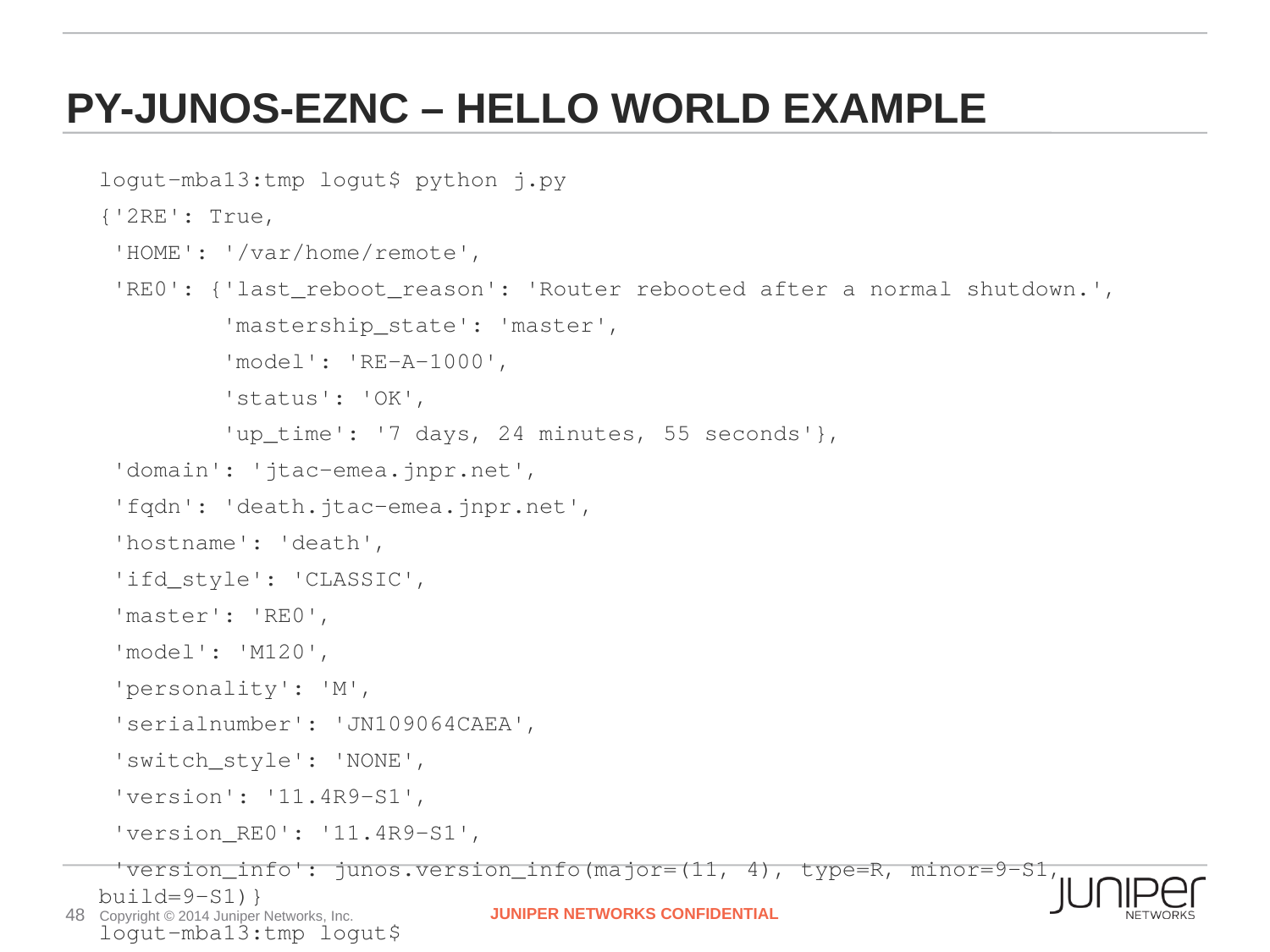

# Py-junos-eznc – Hello World Example
logut-mba13:tmp logut$ python j.py
{'2RE': True,
 'HOME': '/var/home/remote',
 'RE0': {'last_reboot_reason': 'Router rebooted after a normal shutdown.',
         'mastership_state': 'master',
         'model': 'RE-A-1000',
         'status': 'OK',
         'up_time': '7 days, 24 minutes, 55 seconds'},
 'domain': 'jtac-emea.jnpr.net',
 'fqdn': 'death.jtac-emea.jnpr.net',
 'hostname': 'death',
 'ifd_style': 'CLASSIC',
 'master': 'RE0',
 'model': 'M120',
 'personality': 'M',
 'serialnumber': 'JN109064CAEA',
 'switch_style': 'NONE',
 'version': '11.4R9-S1',
 'version_RE0': '11.4R9-S1',
 'version_info': junos.version_info(major=(11, 4), type=R, minor=9-S1, build=9-S1)}
logut-mba13:tmp logut$